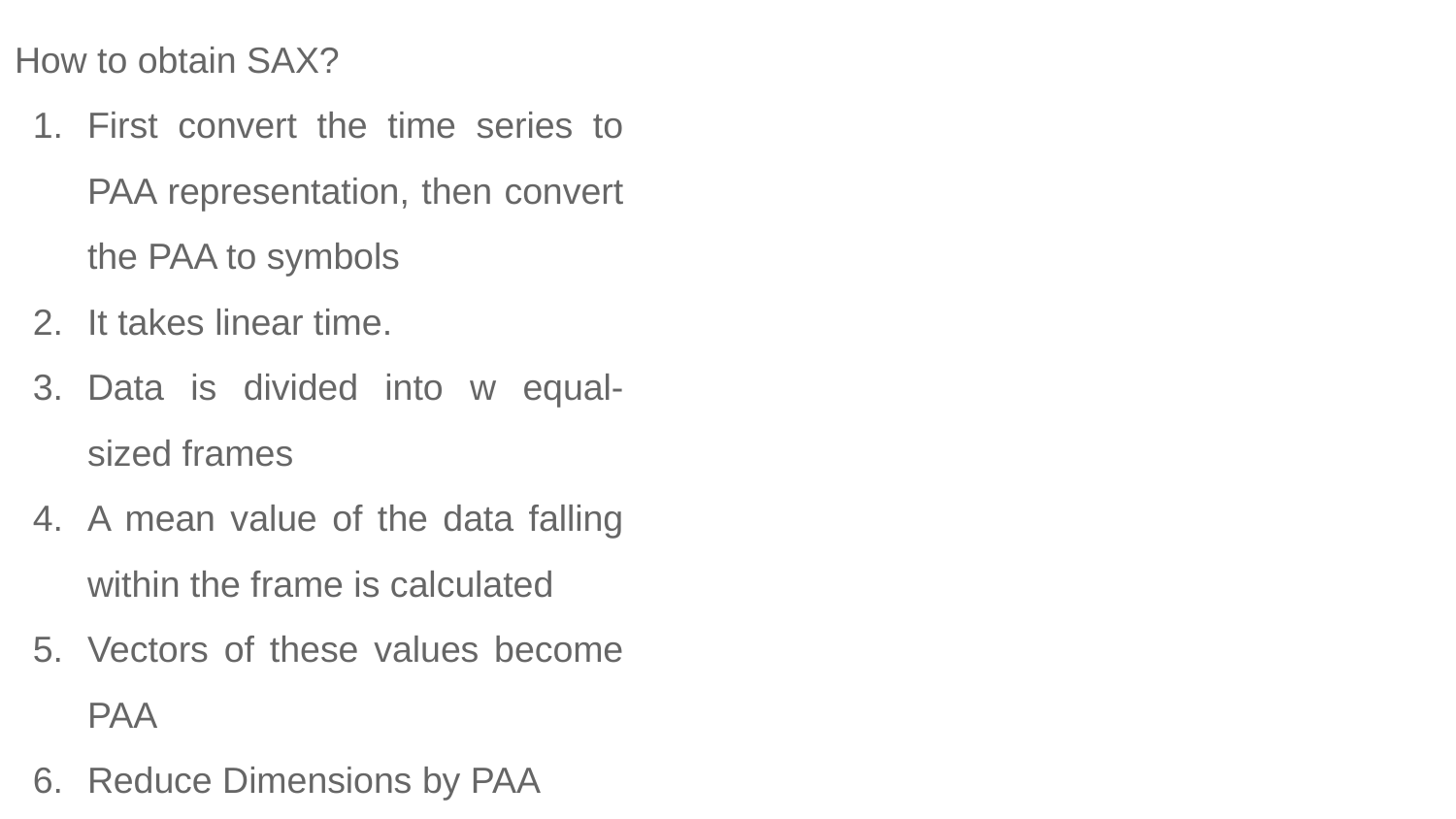

How to obtain SAX?
First convert the time series to PAA representation, then convert the PAA to symbols
It takes linear time.
Data is divided into w equal-sized frames
A mean value of the data falling within the frame is calculated
Vectors of these values become PAA
Reduce Dimensions by PAA